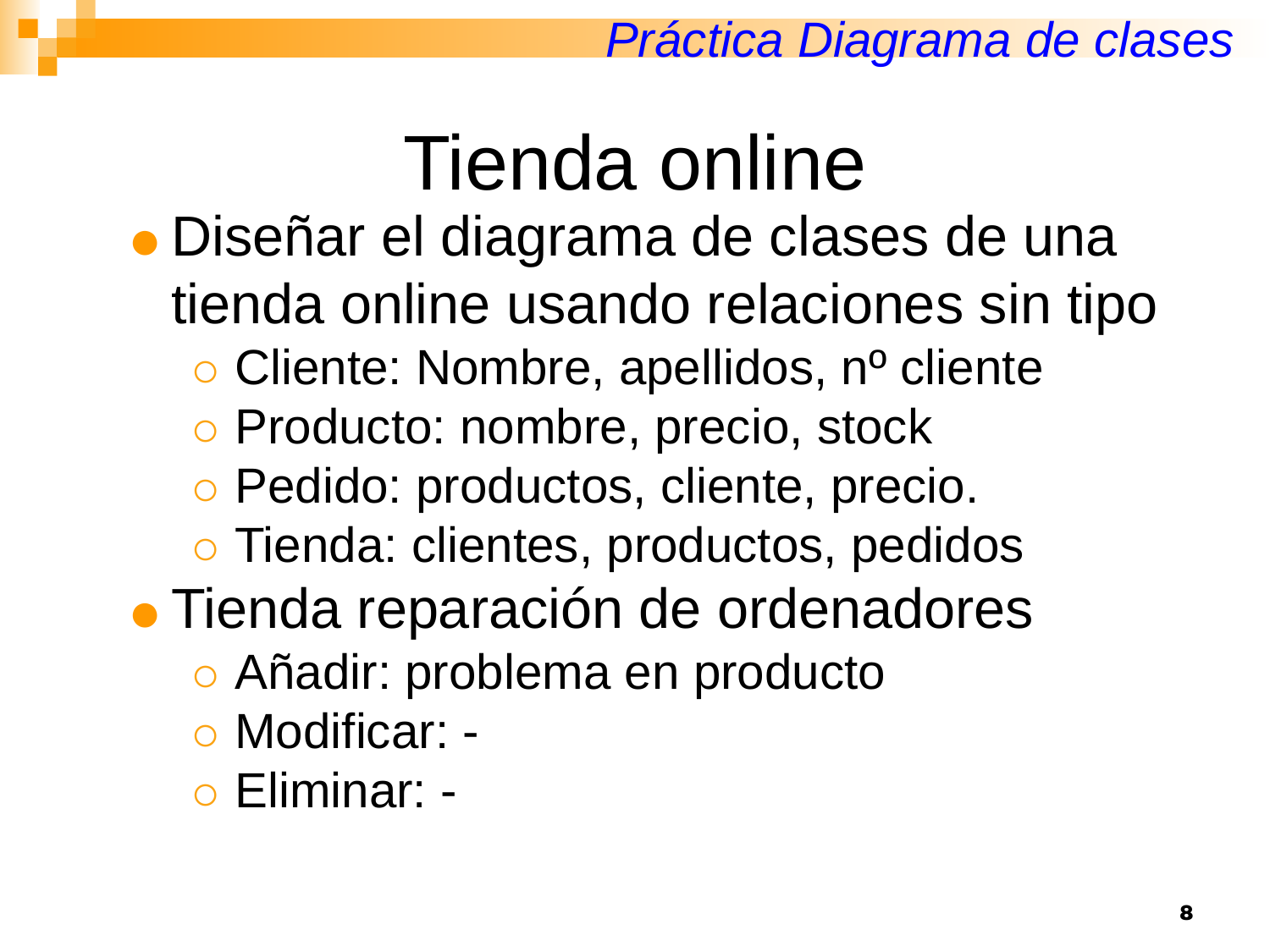

Práctica Diagrama de clases
# Tienda online
Diseñar el diagrama de clases de una tienda online usando relaciones sin tipo
Cliente: Nombre, apellidos, nº cliente
Producto: nombre, precio, stock
Pedido: productos, cliente, precio.
Tienda: clientes, productos, pedidos
Tienda reparación de ordenadores
Añadir: problema en producto
Modificar: -
Eliminar: -
8